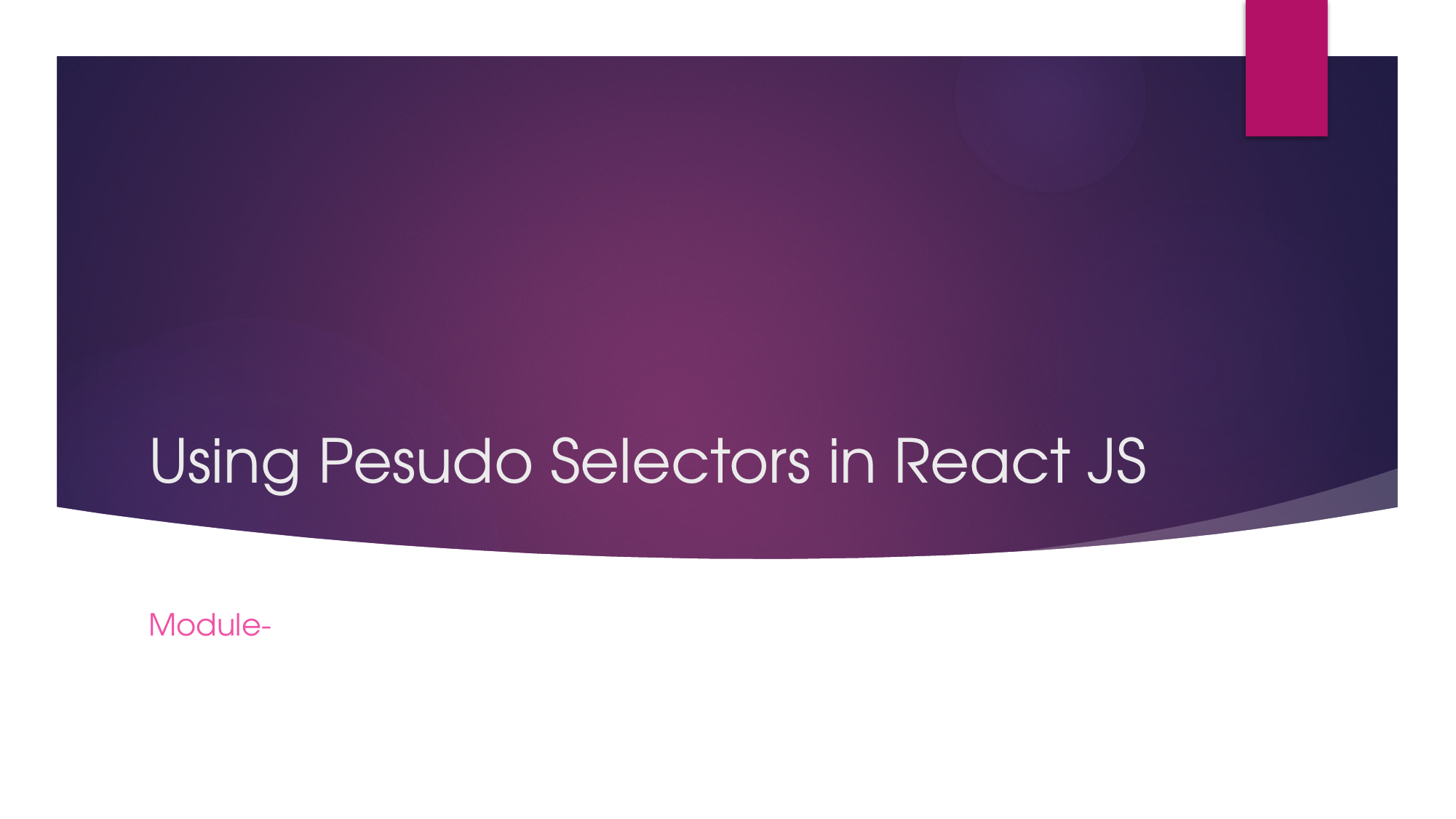

# Using Pesudo Selectors in React JS
Module-